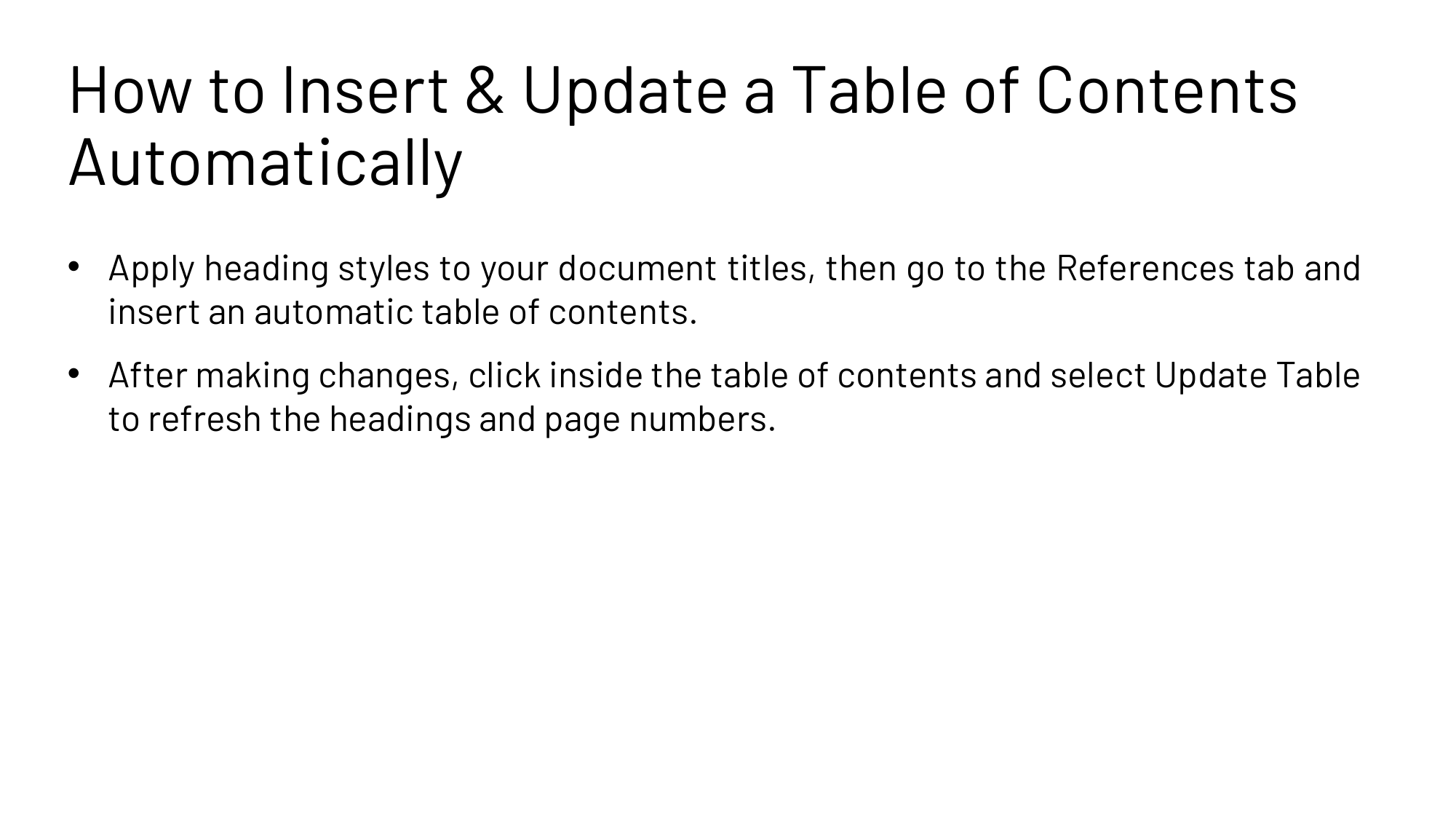

How to Insert & Update a Table of Contents Automatically
# Apply heading styles to your document titles, then go to the References tab and insert an automatic table of contents.
After making changes, click inside the table of contents and select Update Table to refresh the headings and page numbers.